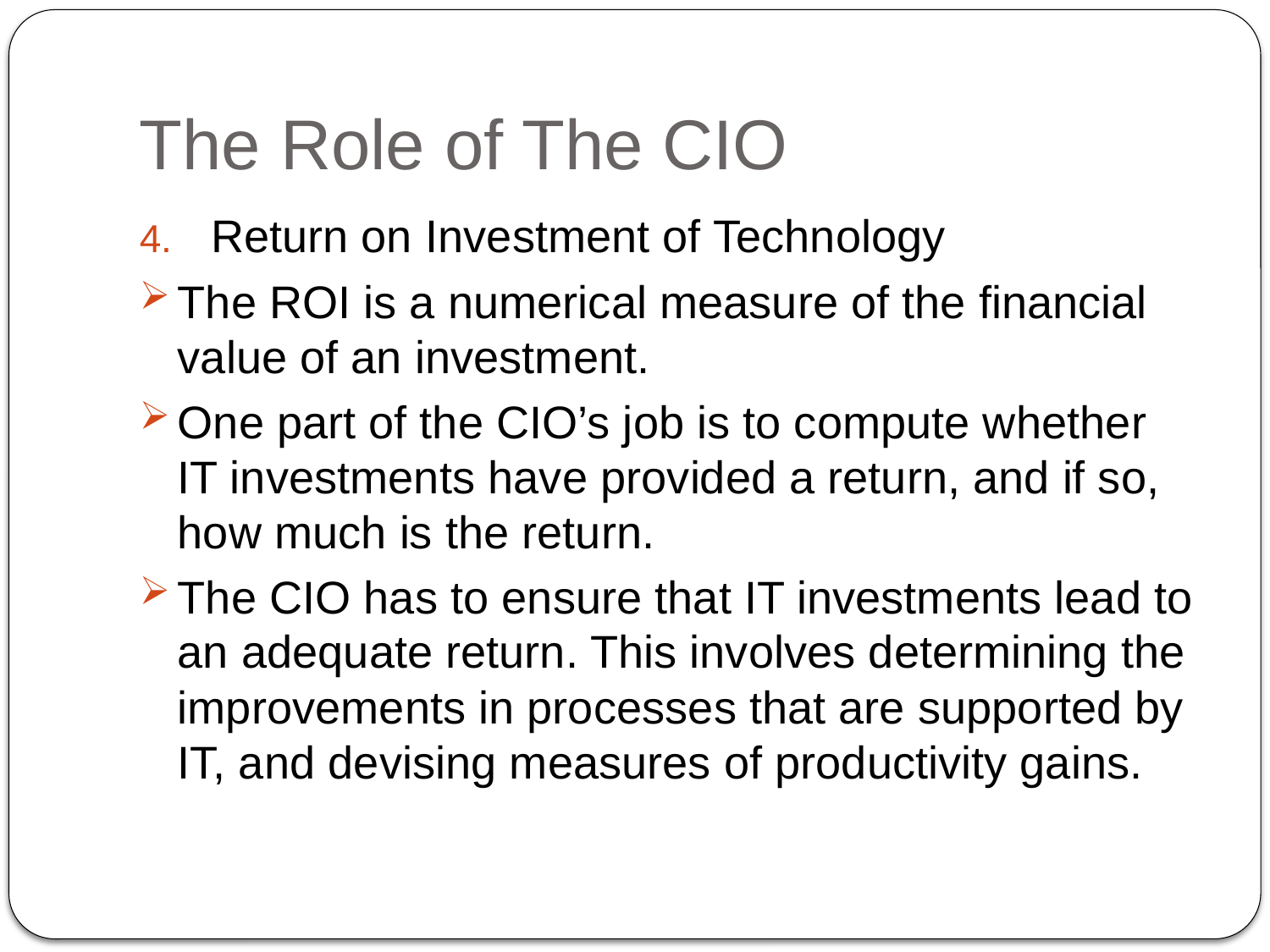

# The Role of The CIO
Return on Investment of Technology
The ROI is a numerical measure of the financial value of an investment.
One part of the CIO’s job is to compute whether IT investments have provided a return, and if so, how much is the return.
The CIO has to ensure that IT investments lead to an adequate return. This involves determining the improvements in processes that are supported by IT, and devising measures of productivity gains.